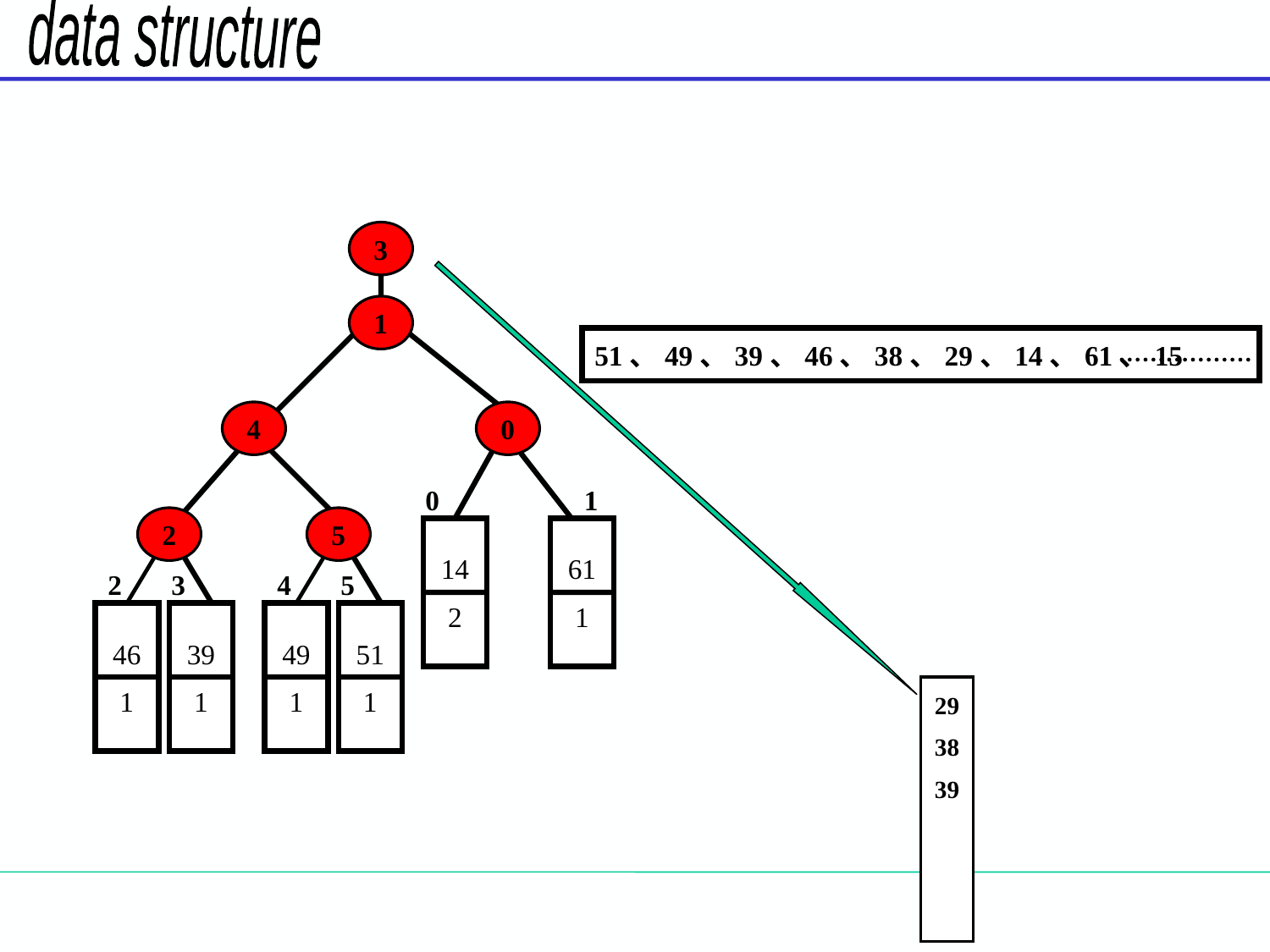

3

1

51、49、39、46、38、29、14、61、15

4
0

0
1
2
5
14
2
61
1

2
3
4
5

46
1
39
1
49
1
51
1

29
38
39